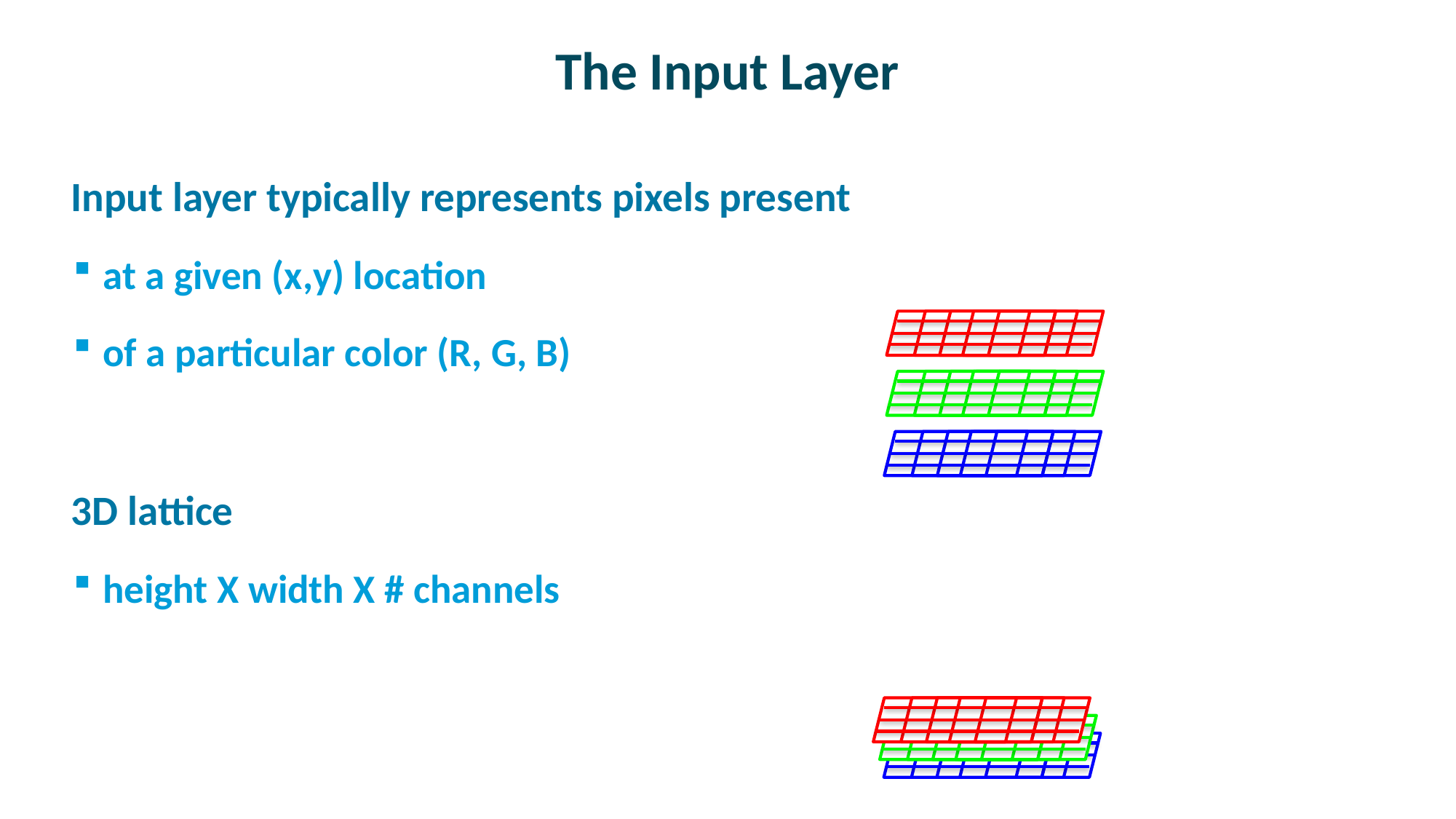

# The Input Layer
Input layer typically represents pixels present
at a given (x,y) location
of a particular color (R, G, B)

3D lattice
height X width X # channels